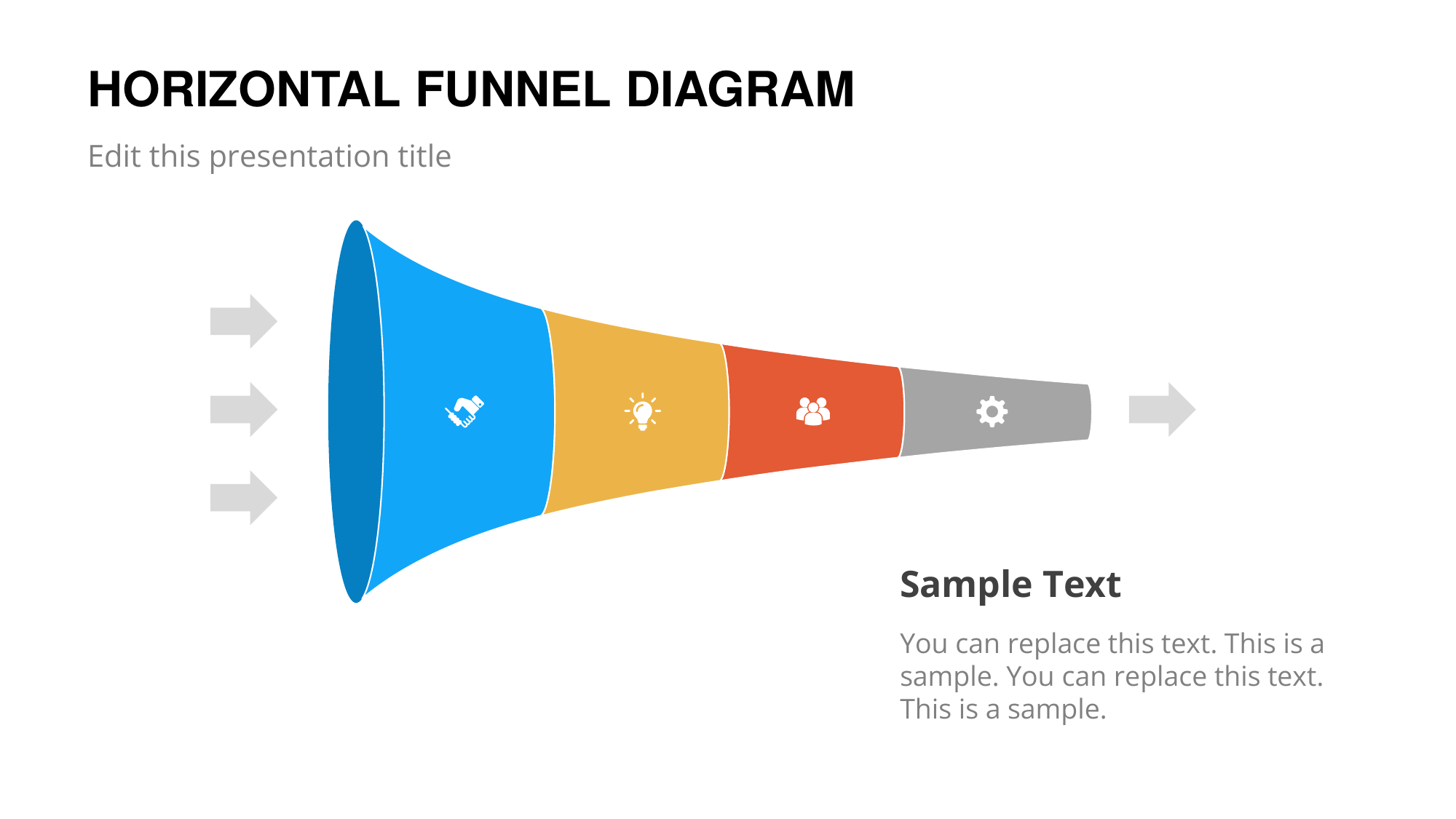

# HORIZONTAL FUNNEL DIAGRAM
Edit this presentation title

Sample Text
You can replace this text. This is a sample. You can replace this text. This is a sample.